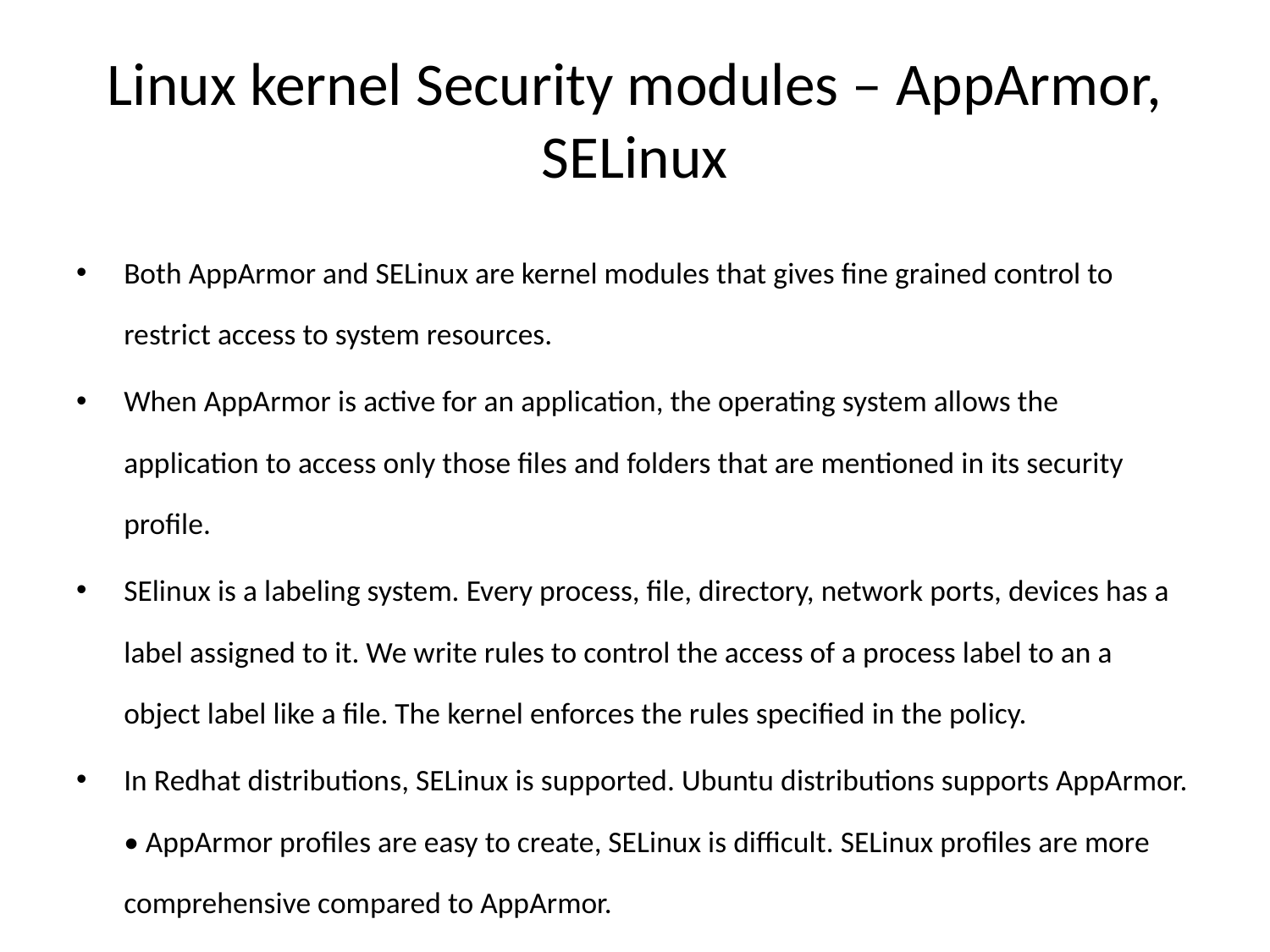

# Linux kernel Security modules – AppArmor, SELinux
Both AppArmor and SELinux are kernel modules that gives fine grained control to restrict access to system resources.
When AppArmor is active for an application, the operating system allows the application to access only those files and folders that are mentioned in its security profile.
SElinux is a labeling system. Every process, file, directory, network ports, devices has a label assigned to it. We write rules to control the access of a process label to an a object label like a file. The kernel enforces the rules specified in the policy.
In Redhat distributions, SELinux is supported. Ubuntu distributions supports AppArmor. • AppArmor profiles are easy to create, SELinux is difficult. SELinux profiles are more comprehensive compared to AppArmor.